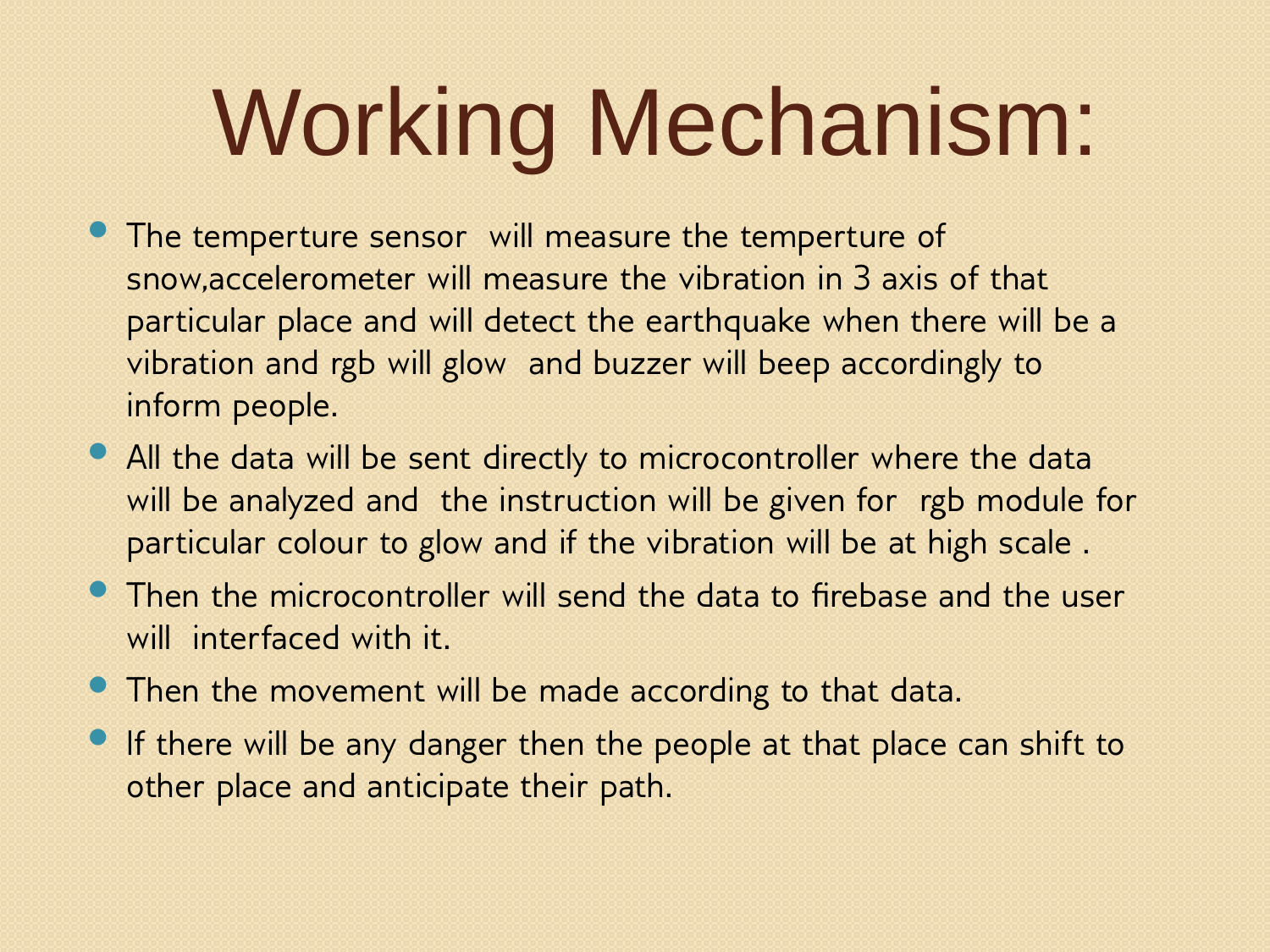

# Working Mechanism:
The temperture sensor  will measure the temperture of snow,accelerometer will measure the vibration in 3 axis of that particular place and will detect the earthquake when there will be a vibration and rgb will glow  and buzzer will beep accordingly to inform people.
All the data will be sent directly to microcontroller where the data will be analyzed and  the instruction will be given for  rgb module for particular colour to glow and if the vibration will be at high scale .
Then the microcontroller will send the data to firebase and the user will  interfaced with it.
Then the movement will be made according to that data.
If there will be any danger then the people at that place can shift to other place and anticipate their path.